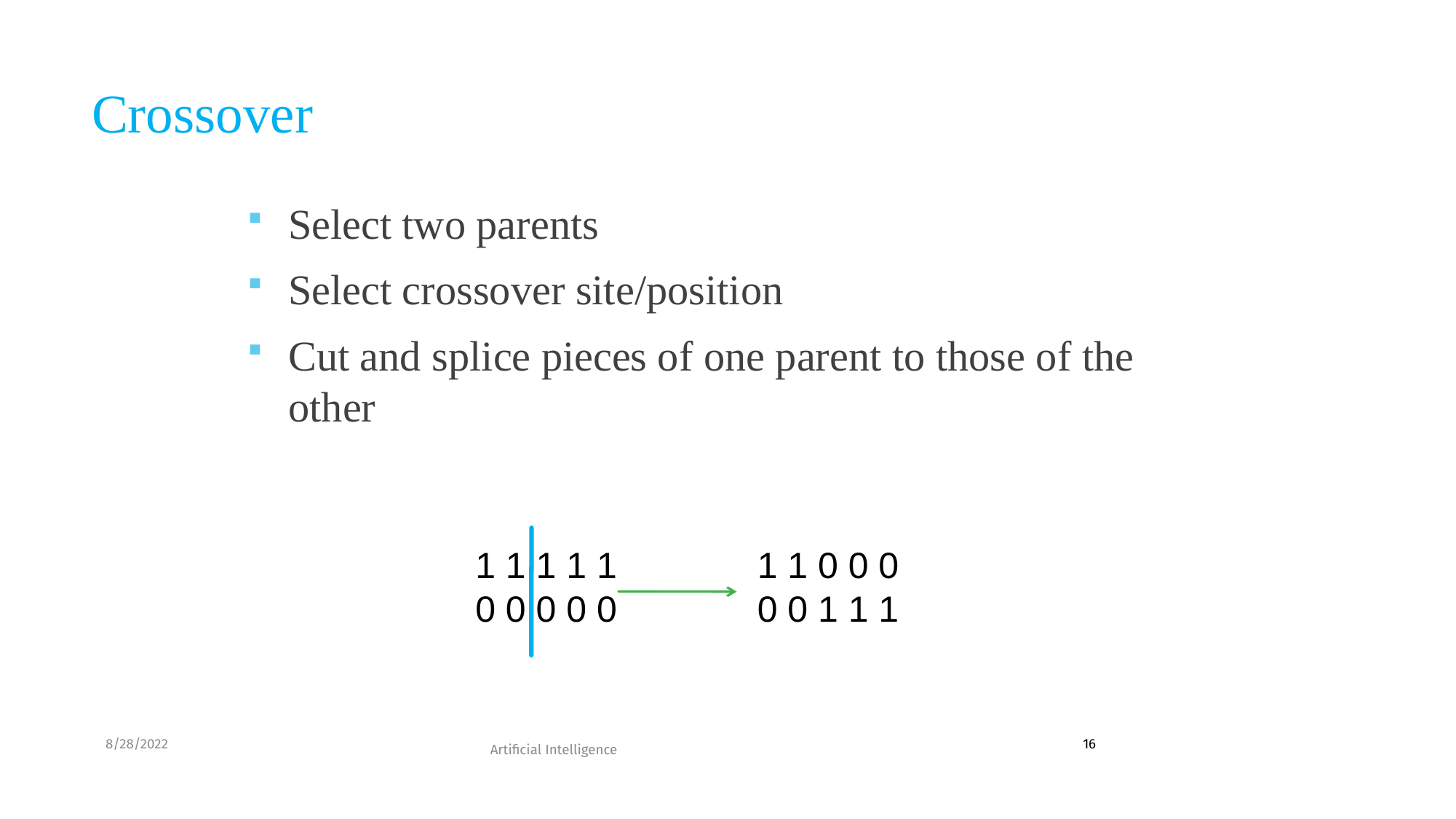

# Crossover
Select two parents
Select crossover site/position
Cut and splice pieces of one parent to those of the other
1 1 1 1 1
0 0 0 0 0
1 1 0 0 0
0 0 1 1 1
8/28/2022
16
Artificial Intelligence